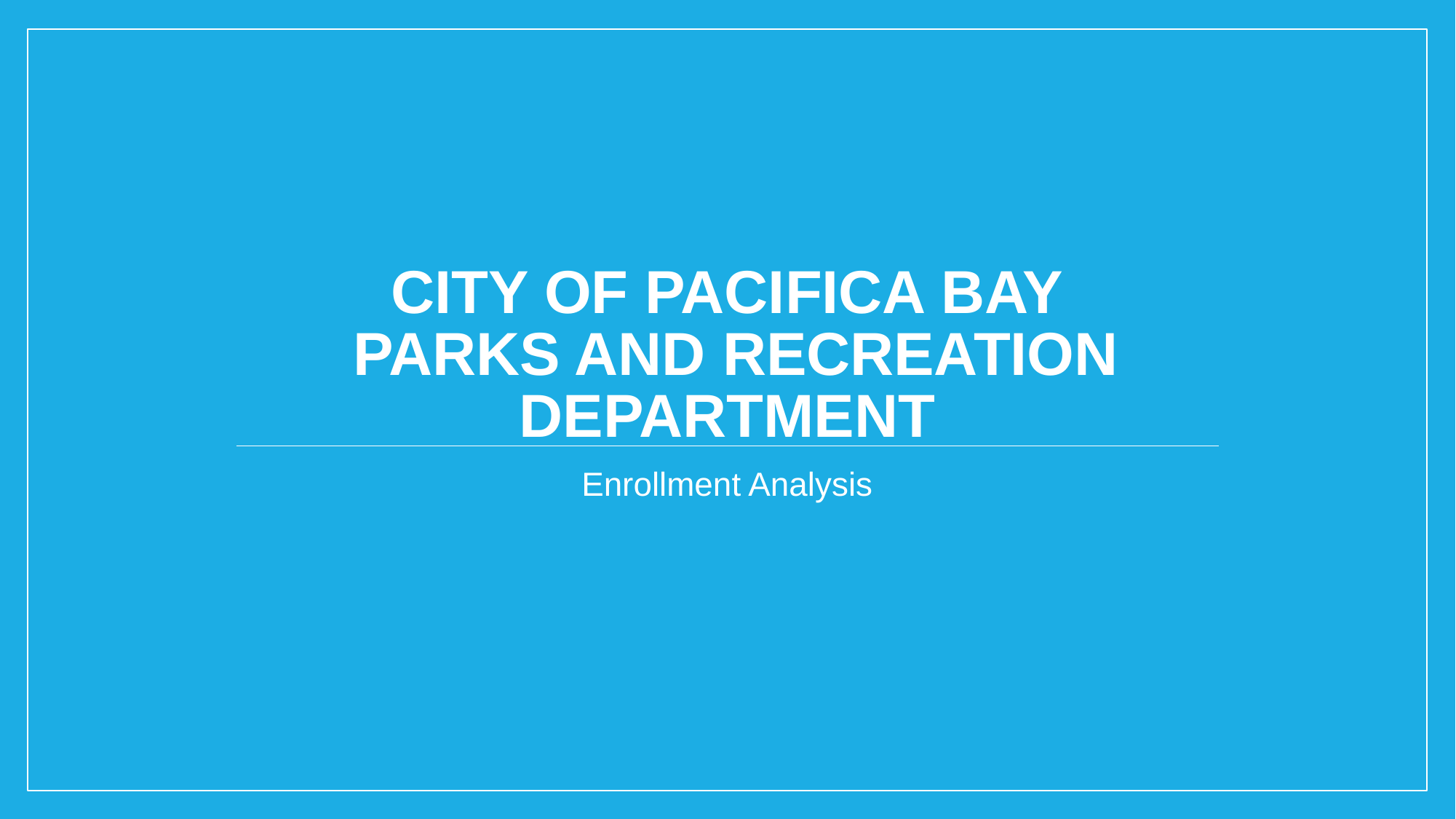

# City of Pacifica Bay Parks and Recreation Department
Enrollment Analysis